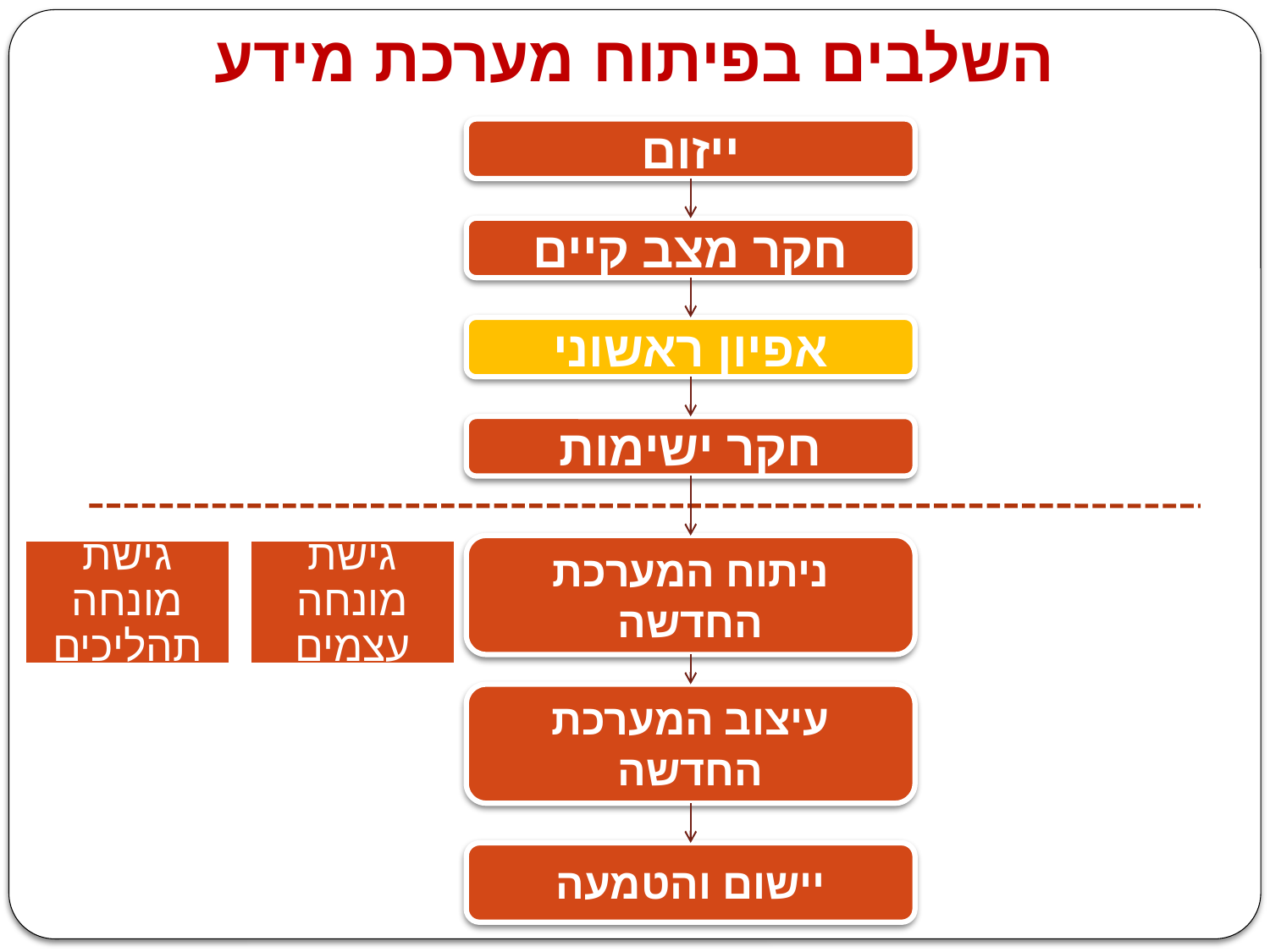

# השלבים בפיתוח מערכת מידע
ייזום
חקר מצב קיים
אפיון ראשוני
חקר ישימות
ניתוח המערכת החדשה
עיצוב המערכת החדשה
יישום והטמעה
גישת מונחה תהליכים
גישת מונחה עצמים